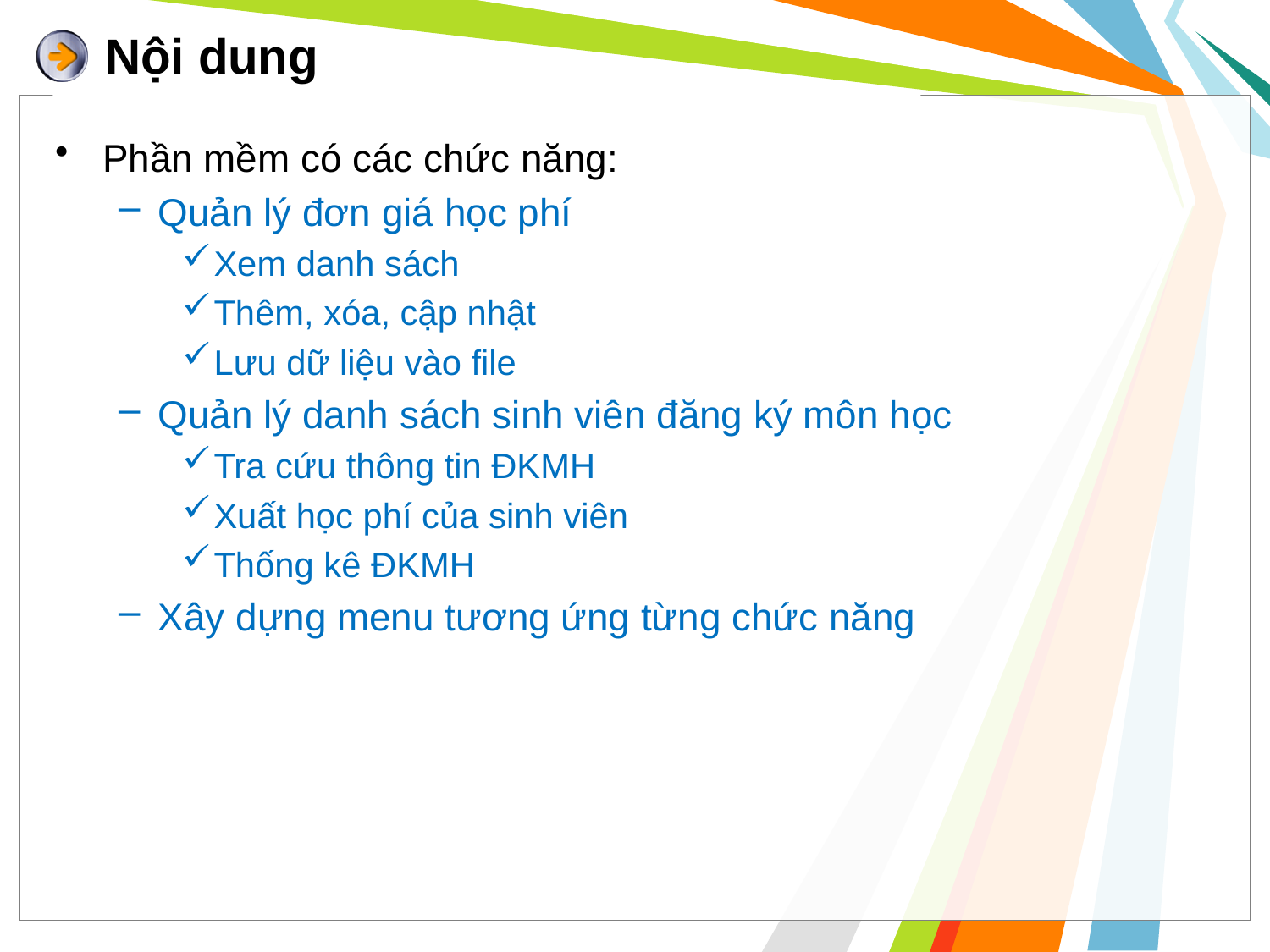

# Nội dung
Phần mềm có các chức năng:
Quản lý đơn giá học phí
Xem danh sách
Thêm, xóa, cập nhật
Lưu dữ liệu vào file
Quản lý danh sách sinh viên đăng ký môn học
Tra cứu thông tin ĐKMH
Xuất học phí của sinh viên
Thống kê ĐKMH
Xây dựng menu tương ứng từng chức năng